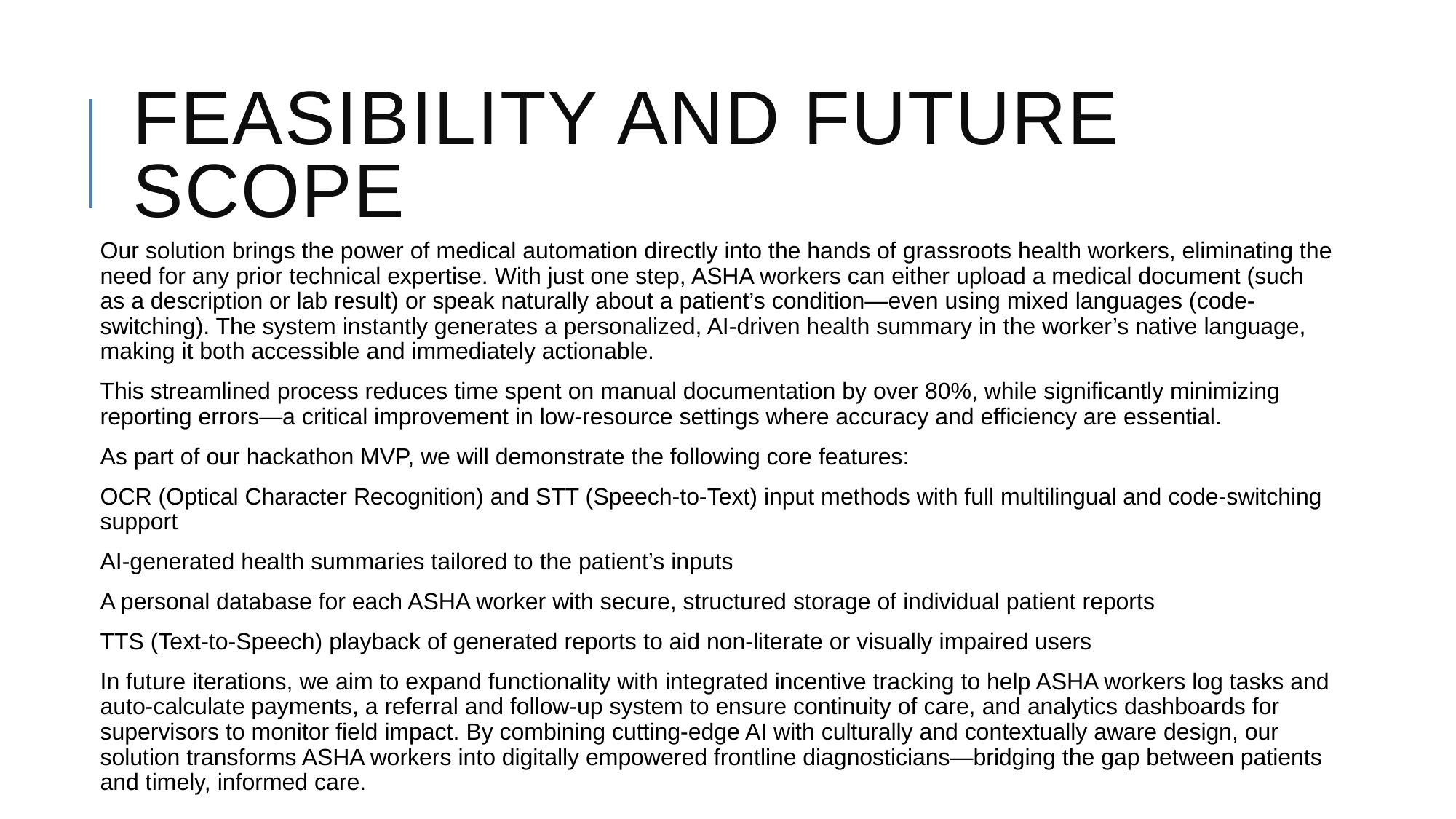

# Feasibility and future scope
Our solution brings the power of medical automation directly into the hands of grassroots health workers, eliminating the need for any prior technical expertise. With just one step, ASHA workers can either upload a medical document (such as a description or lab result) or speak naturally about a patient’s condition—even using mixed languages (code-switching). The system instantly generates a personalized, AI-driven health summary in the worker’s native language, making it both accessible and immediately actionable.
This streamlined process reduces time spent on manual documentation by over 80%, while significantly minimizing reporting errors—a critical improvement in low-resource settings where accuracy and efficiency are essential.
As part of our hackathon MVP, we will demonstrate the following core features:
OCR (Optical Character Recognition) and STT (Speech-to-Text) input methods with full multilingual and code-switching support
AI-generated health summaries tailored to the patient’s inputs
A personal database for each ASHA worker with secure, structured storage of individual patient reports
TTS (Text-to-Speech) playback of generated reports to aid non-literate or visually impaired users
In future iterations, we aim to expand functionality with integrated incentive tracking to help ASHA workers log tasks and auto-calculate payments, a referral and follow-up system to ensure continuity of care, and analytics dashboards for supervisors to monitor field impact. By combining cutting-edge AI with culturally and contextually aware design, our solution transforms ASHA workers into digitally empowered frontline diagnosticians—bridging the gap between patients and timely, informed care.